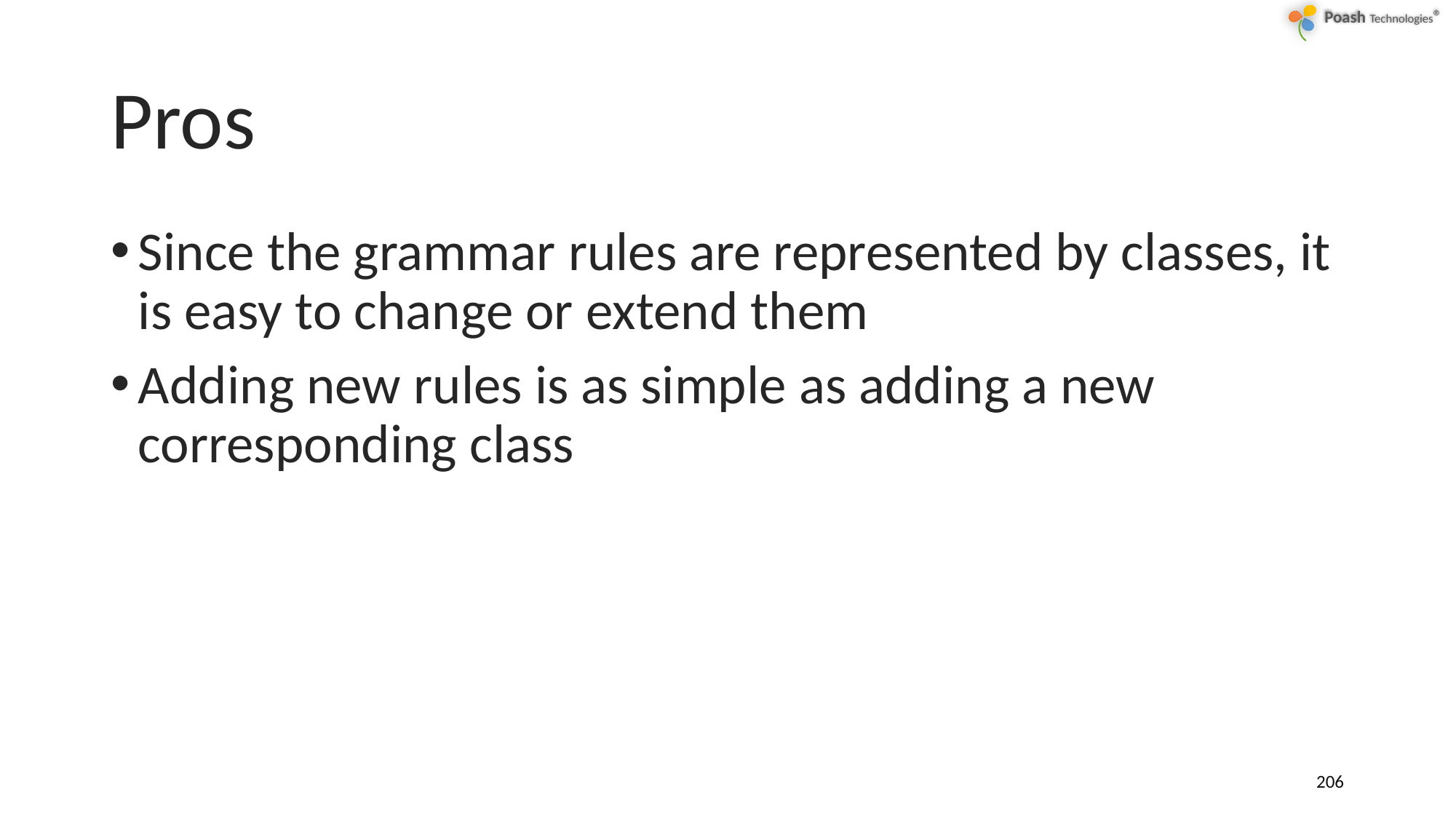

# Pros
Since the grammar rules are represented by classes, it is easy to change or extend them
Adding new rules is as simple as adding a new corresponding class
206